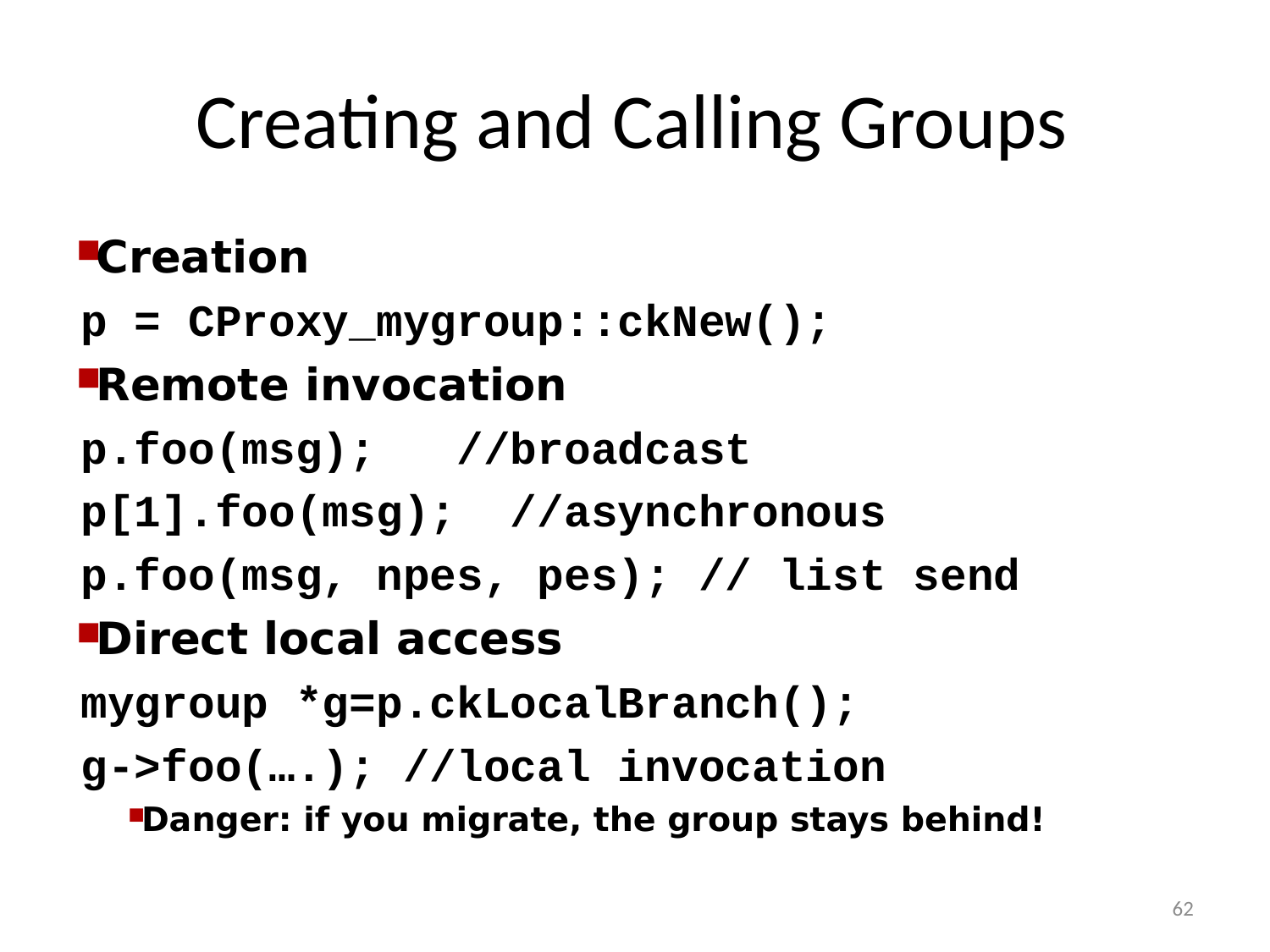

# Creating and Calling Groups
Creation
p = CProxy_mygroup::ckNew();
Remote invocation
p.foo(msg);   //broadcast
p[1].foo(msg);  //asynchronous
p.foo(msg, npes, pes); // list send
Direct local access
mygroup *g=p.ckLocalBranch();
g->foo(….); //local invocation
Danger: if you migrate, the group stays behind!
62